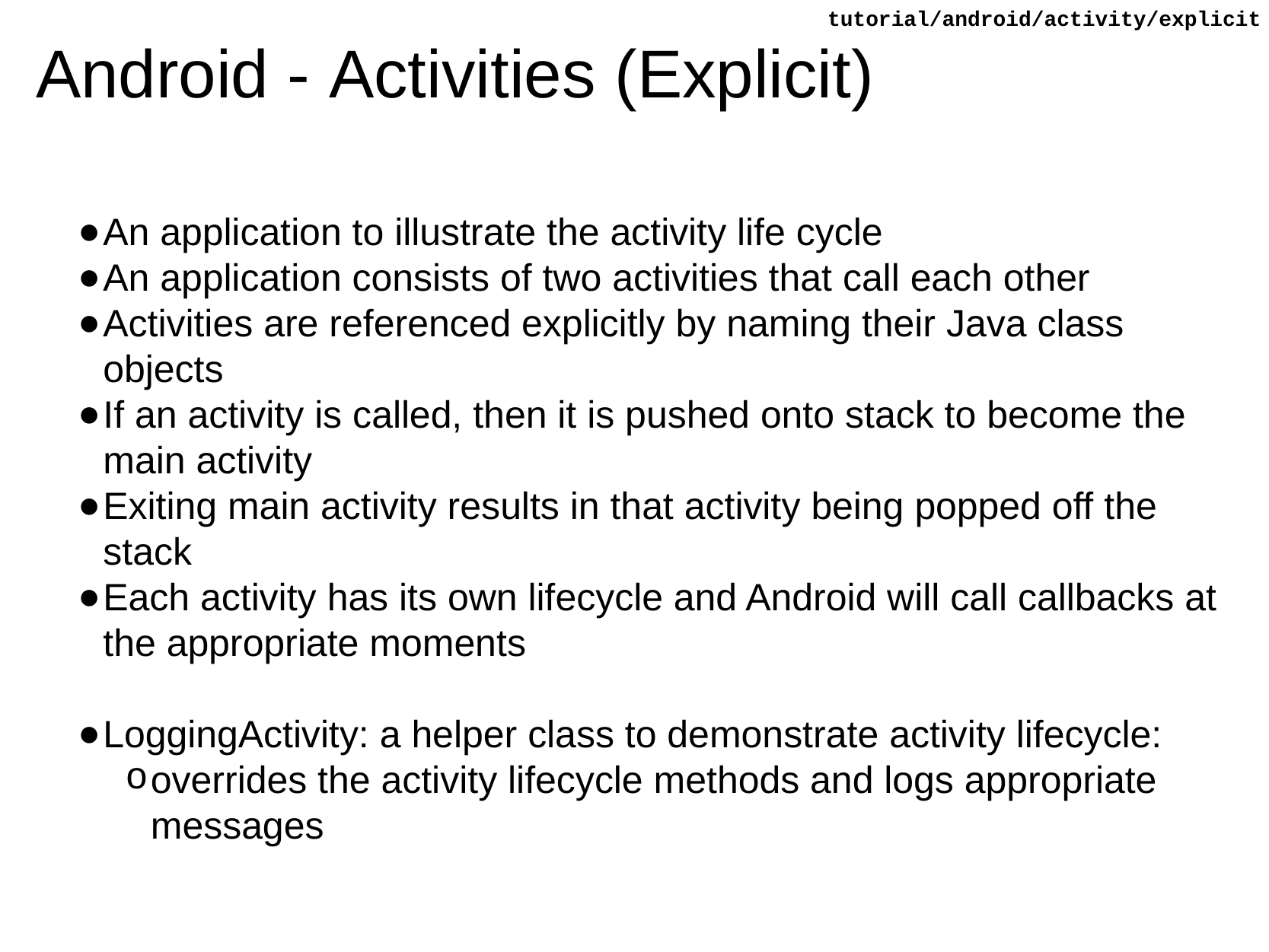

tutorial/android/activity/explicit
# Android - Activities (Explicit)
An application to illustrate the activity life cycle
An application consists of two activities that call each other
Activities are referenced explicitly by naming their Java class objects
If an activity is called, then it is pushed onto stack to become the main activity
Exiting main activity results in that activity being popped off the stack
Each activity has its own lifecycle and Android will call callbacks at the appropriate moments

LoggingActivity: a helper class to demonstrate activity lifecycle:
overrides the activity lifecycle methods and logs appropriate messages